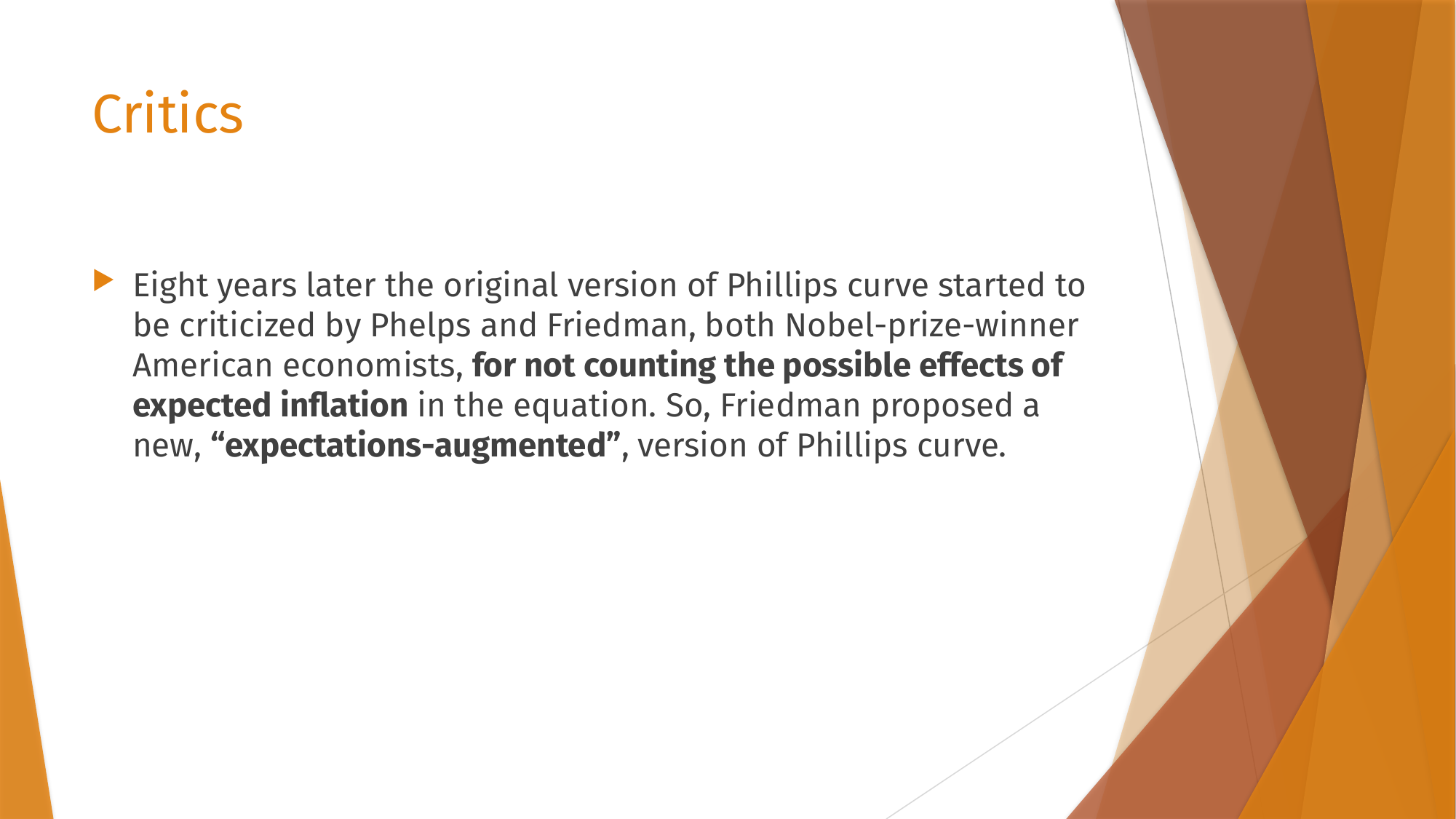

# Critics
Eight years later the original version of Phillips curve started to be criticized by Phelps and Friedman, both Nobel-prize-winner American economists, for not counting the possible effects of expected inflation in the equation. So, Friedman proposed a new, “expectations-augmented”, version of Phillips curve.